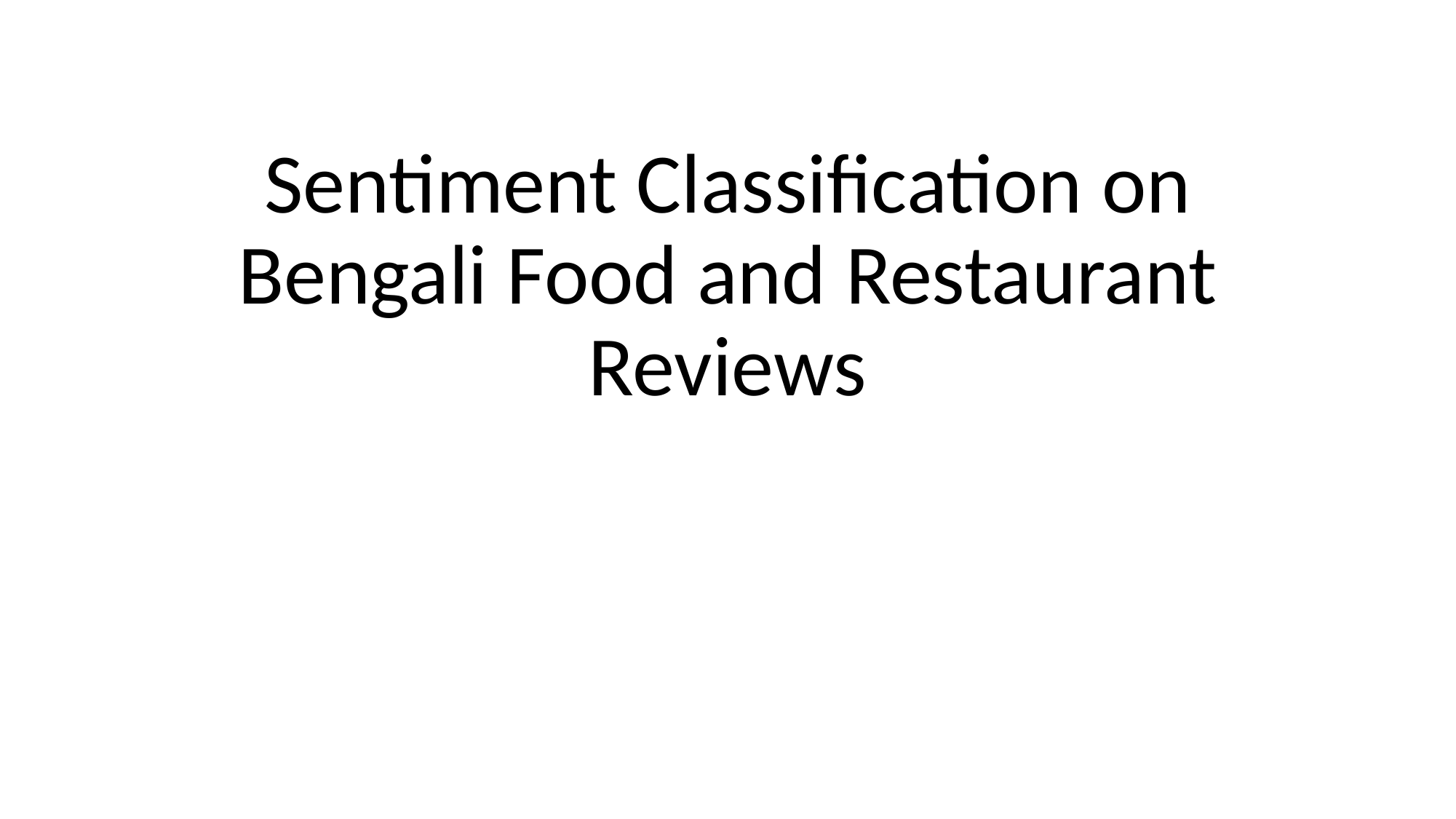

# Sentiment Classification on Bengali Food and Restaurant Reviews